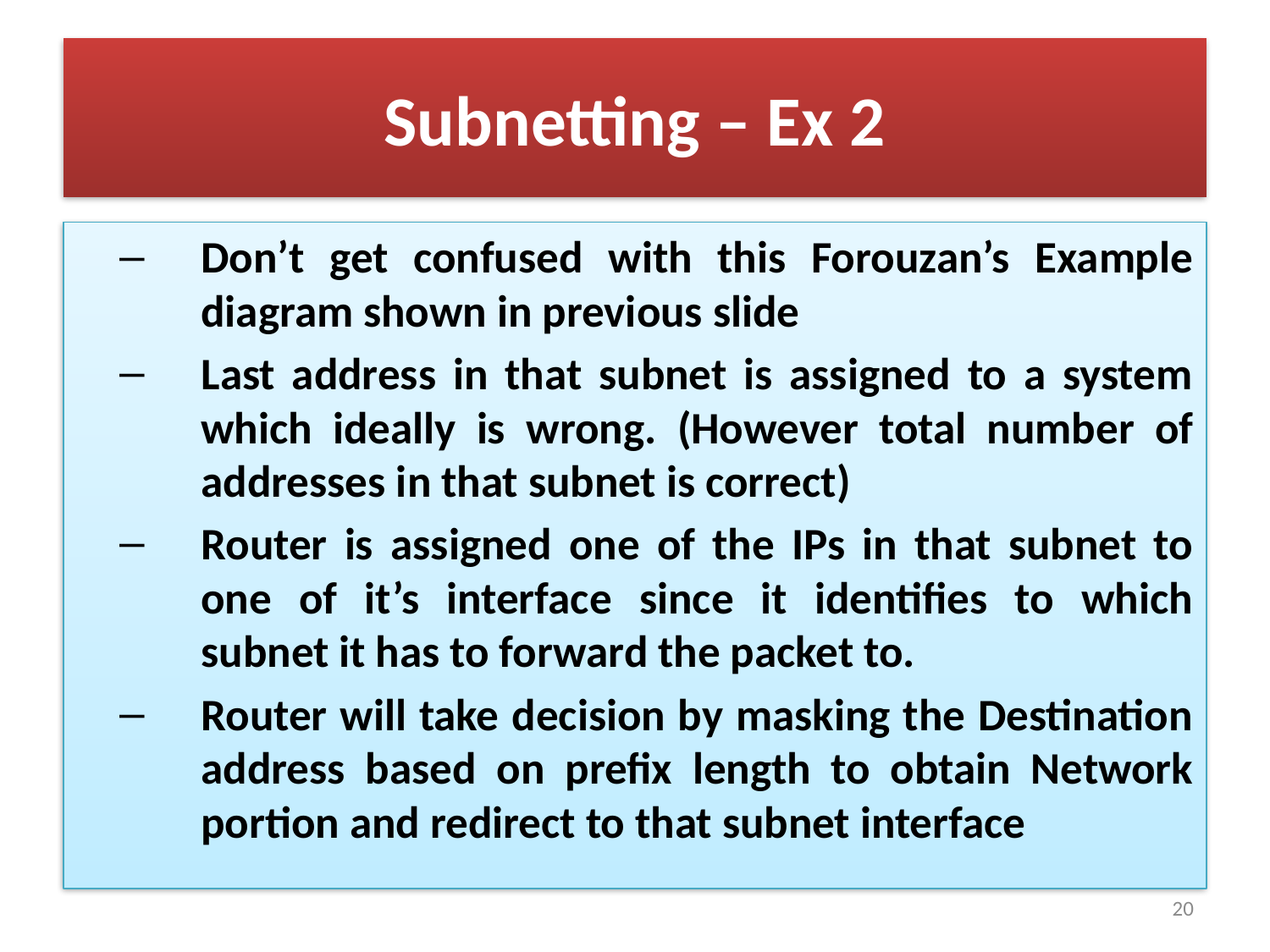

# Subnetting – Ex 2
Don’t get confused with this Forouzan’s Example diagram shown in previous slide
Last address in that subnet is assigned to a system which ideally is wrong. (However total number of addresses in that subnet is correct)
Router is assigned one of the IPs in that subnet to one of it’s interface since it identifies to which subnet it has to forward the packet to.
Router will take decision by masking the Destination address based on prefix length to obtain Network portion and redirect to that subnet interface
20